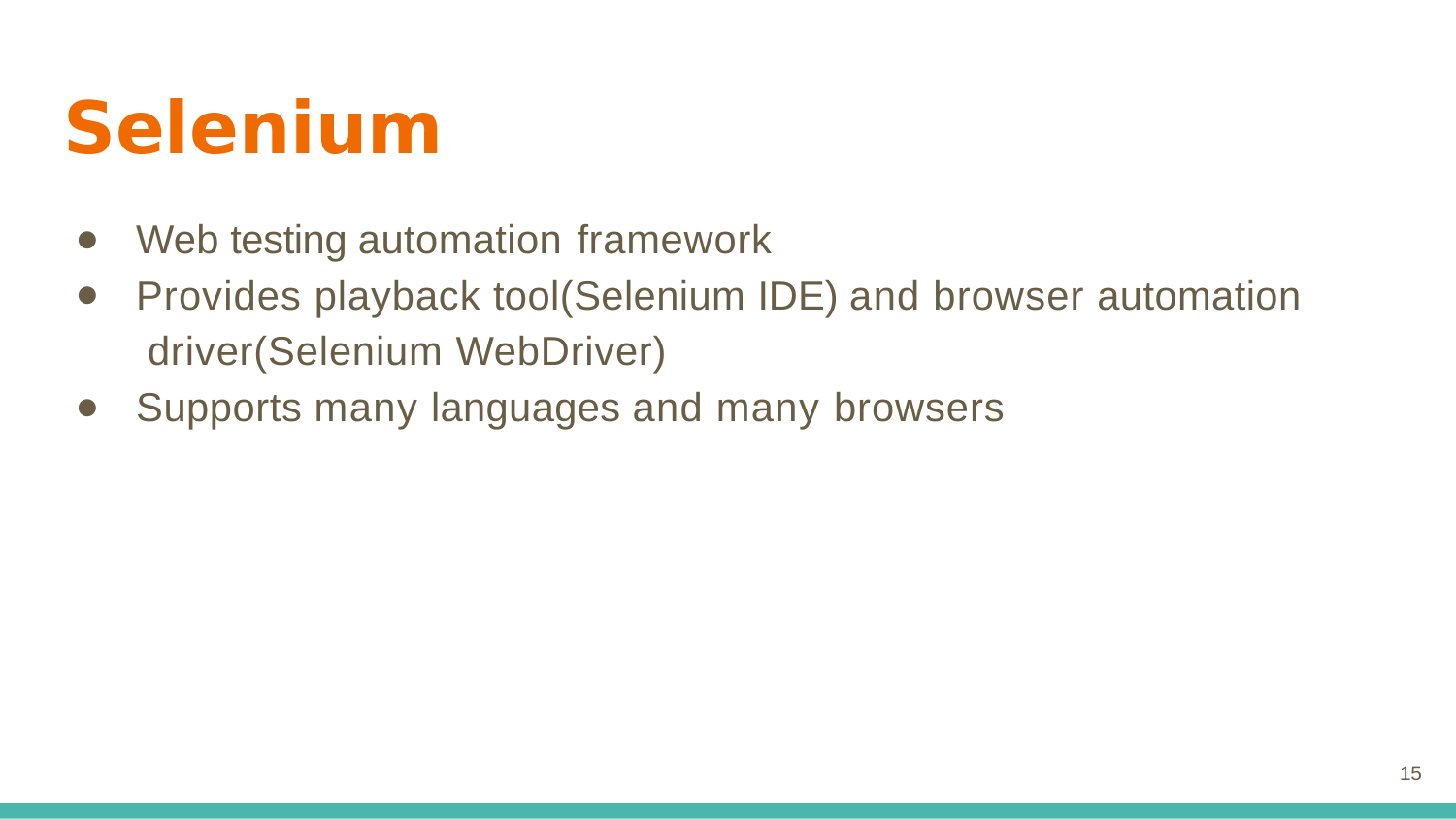

# Selenium
Web testing automation framework
Provides playback tool(Selenium IDE) and browser automation  driver(Selenium WebDriver)
Supports many languages and many browsers
15